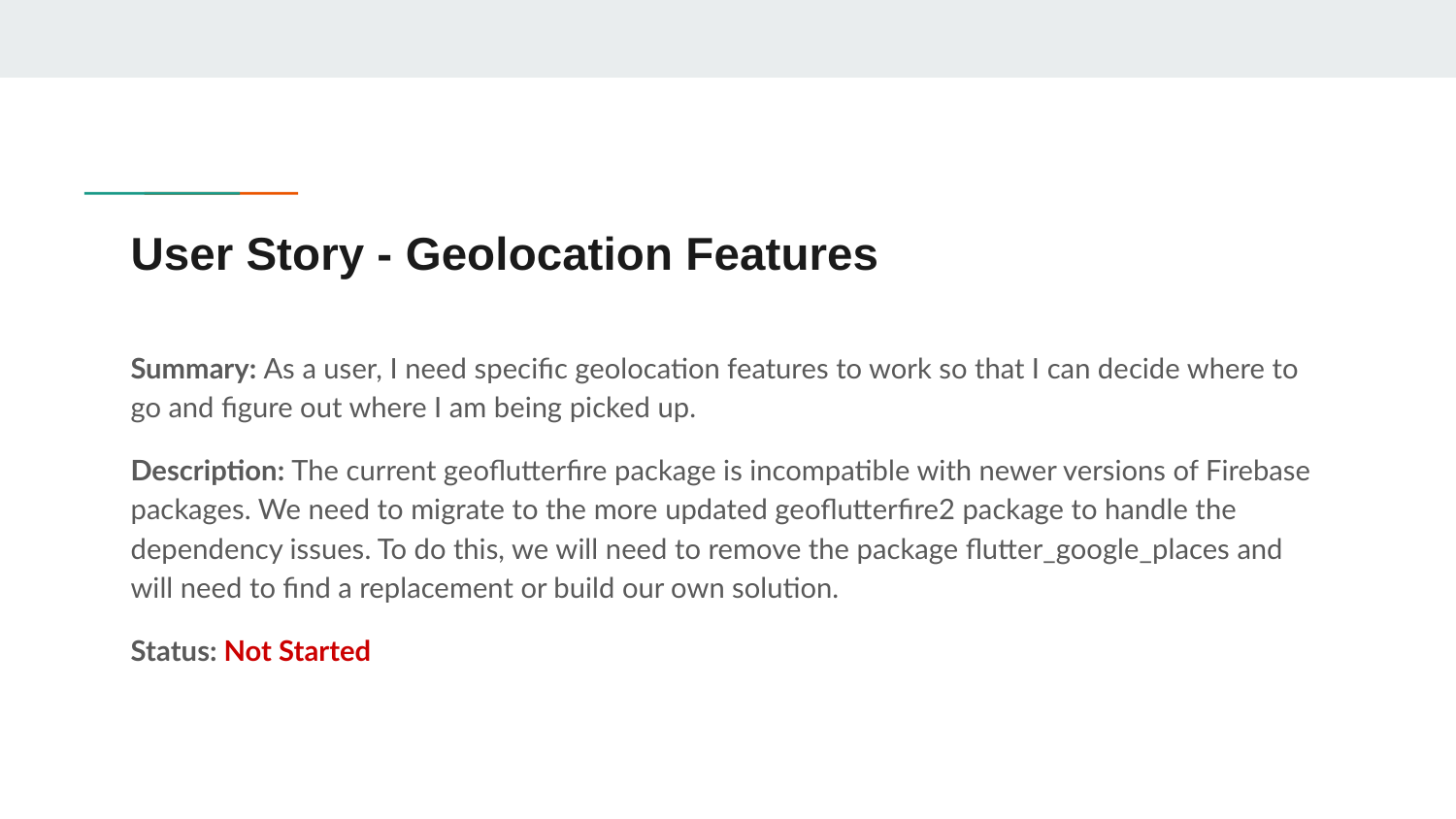

# User Story - Geolocation Features
Summary: As a user, I need specific geolocation features to work so that I can decide where to go and figure out where I am being picked up.
Description: The current geoflutterfire package is incompatible with newer versions of Firebase packages. We need to migrate to the more updated geoflutterfire2 package to handle the dependency issues. To do this, we will need to remove the package flutter_google_places and will need to find a replacement or build our own solution.
Status: Not Started